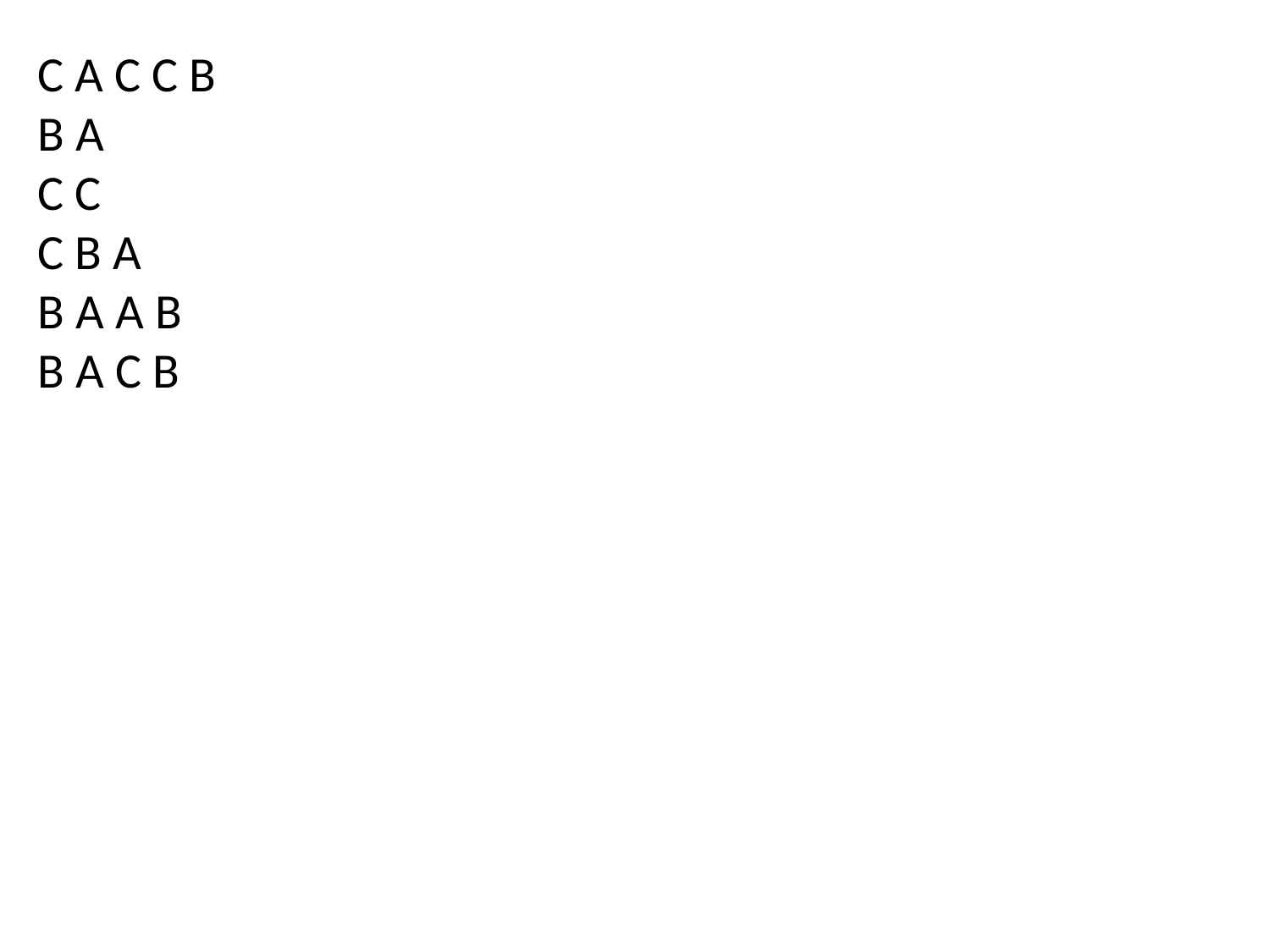

C A C C B
B A
C C
C B A
B A A B
B A C B